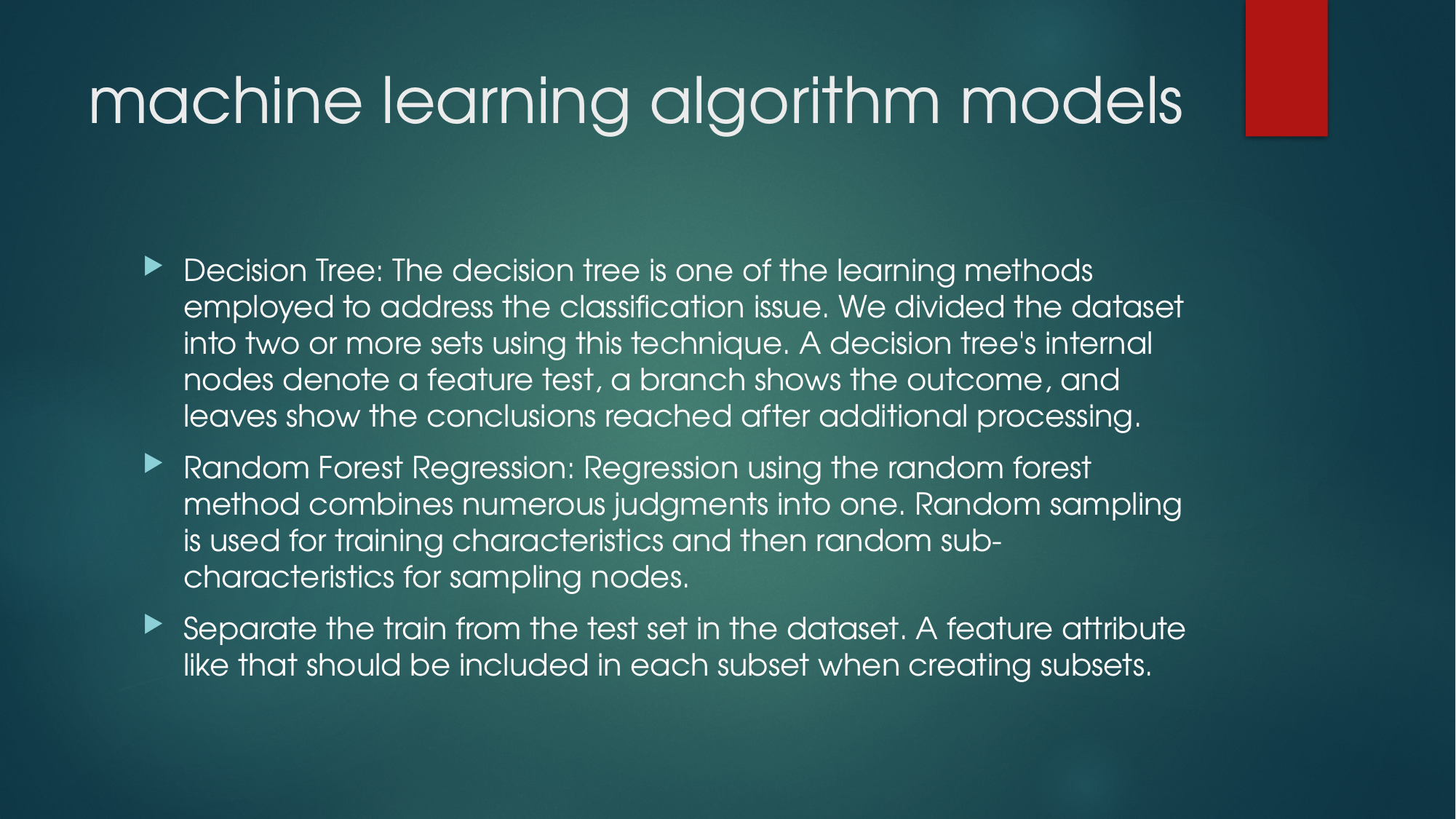

# machine learning algorithm models
Decision Tree: The decision tree is one of the learning methods employed to address the classification issue. We divided the dataset into two or more sets using this technique. A decision tree's internal nodes denote a feature test, a branch shows the outcome, and leaves show the conclusions reached after additional processing.
Random Forest Regression: Regression using the random forest method combines numerous judgments into one. Random sampling is used for training characteristics and then random sub-characteristics for sampling nodes.
Separate the train from the test set in the dataset. A feature attribute like that should be included in each subset when creating subsets.